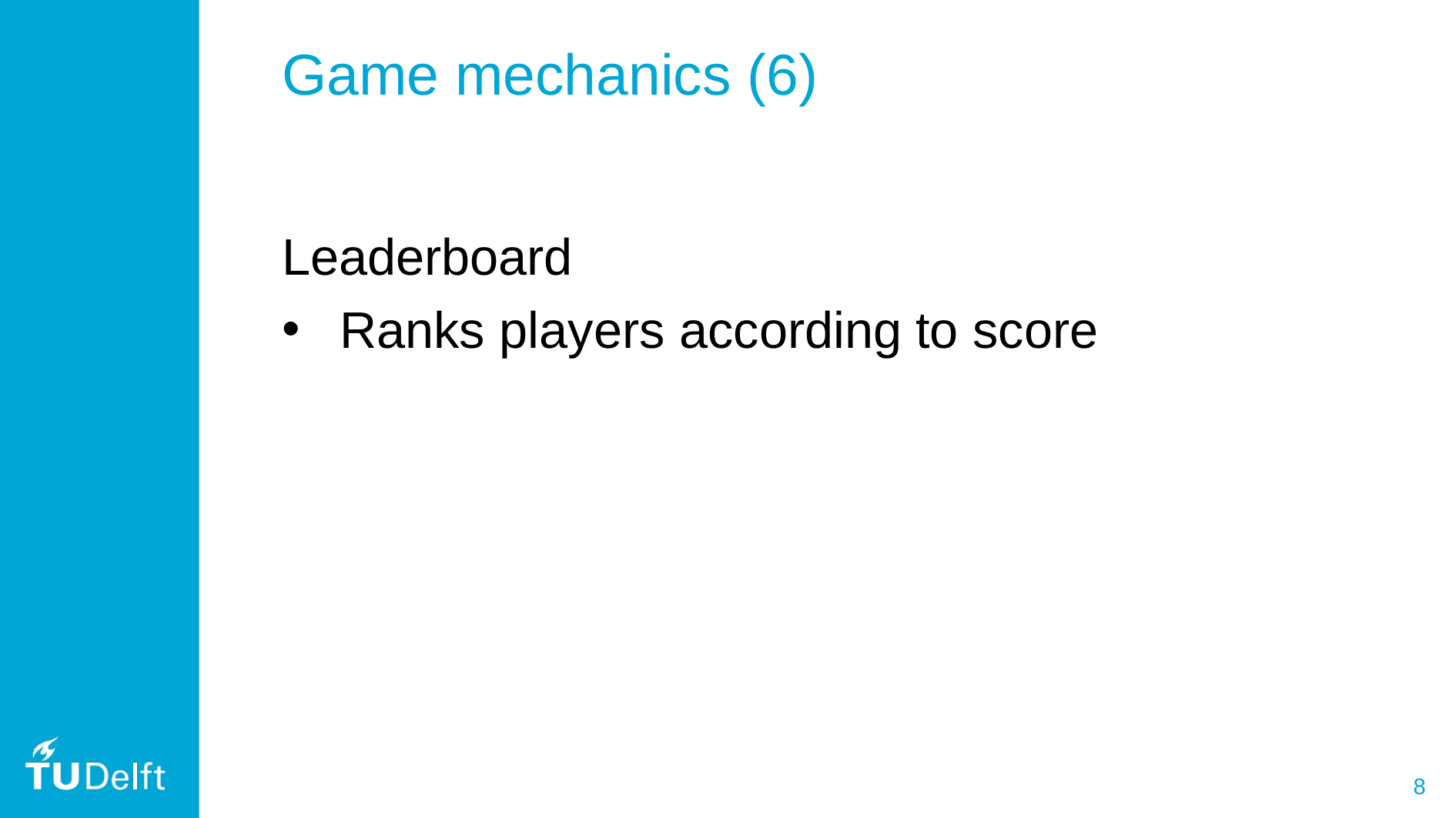

Game mechanics (6)
Leaderboard
Ranks players according to score